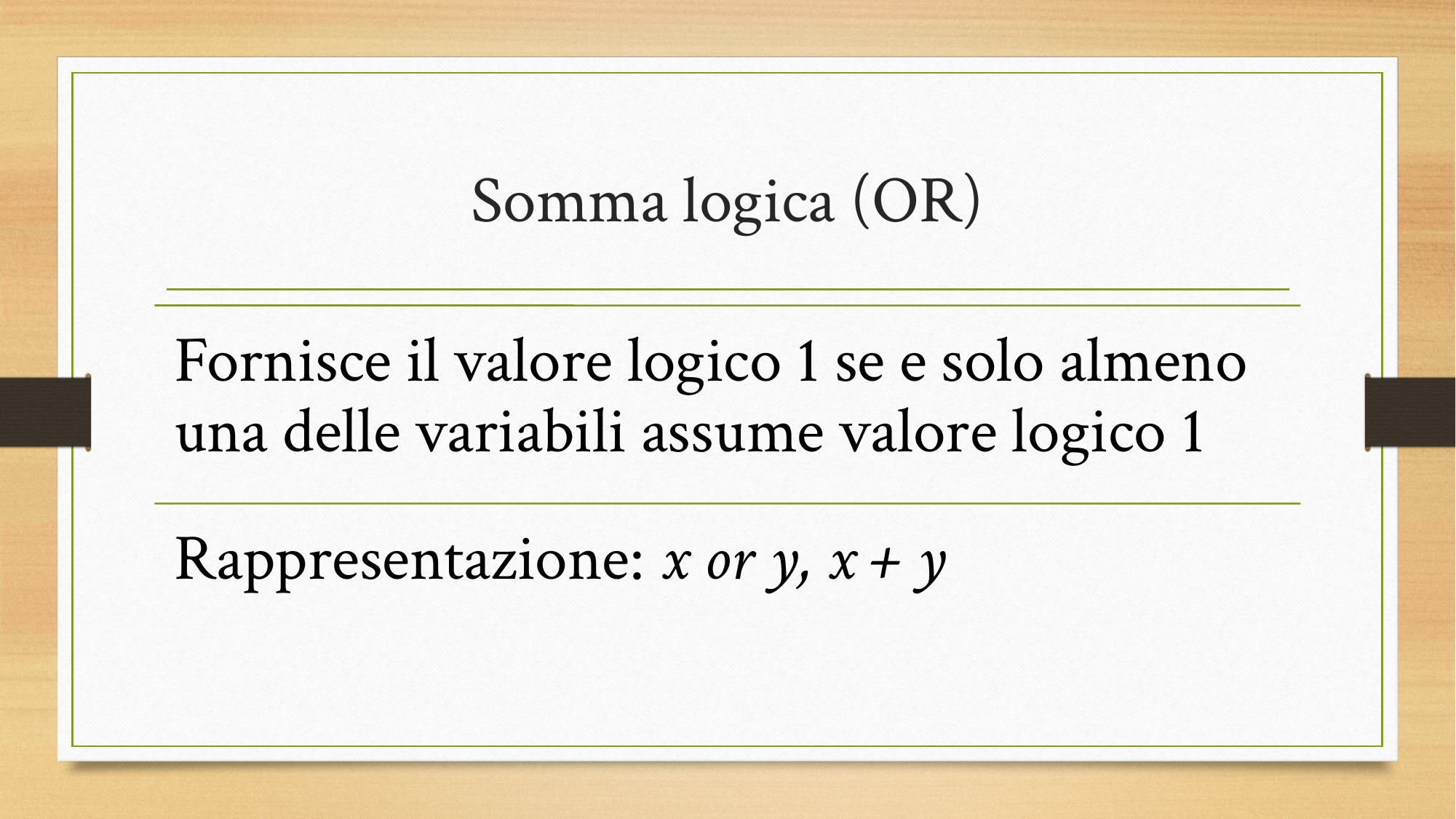

# Somma logica (OR)
Fornisce il valore logico 1 se e solo almeno una delle variabili assume valore logico 1
Rappresentazione: x or y, x + y